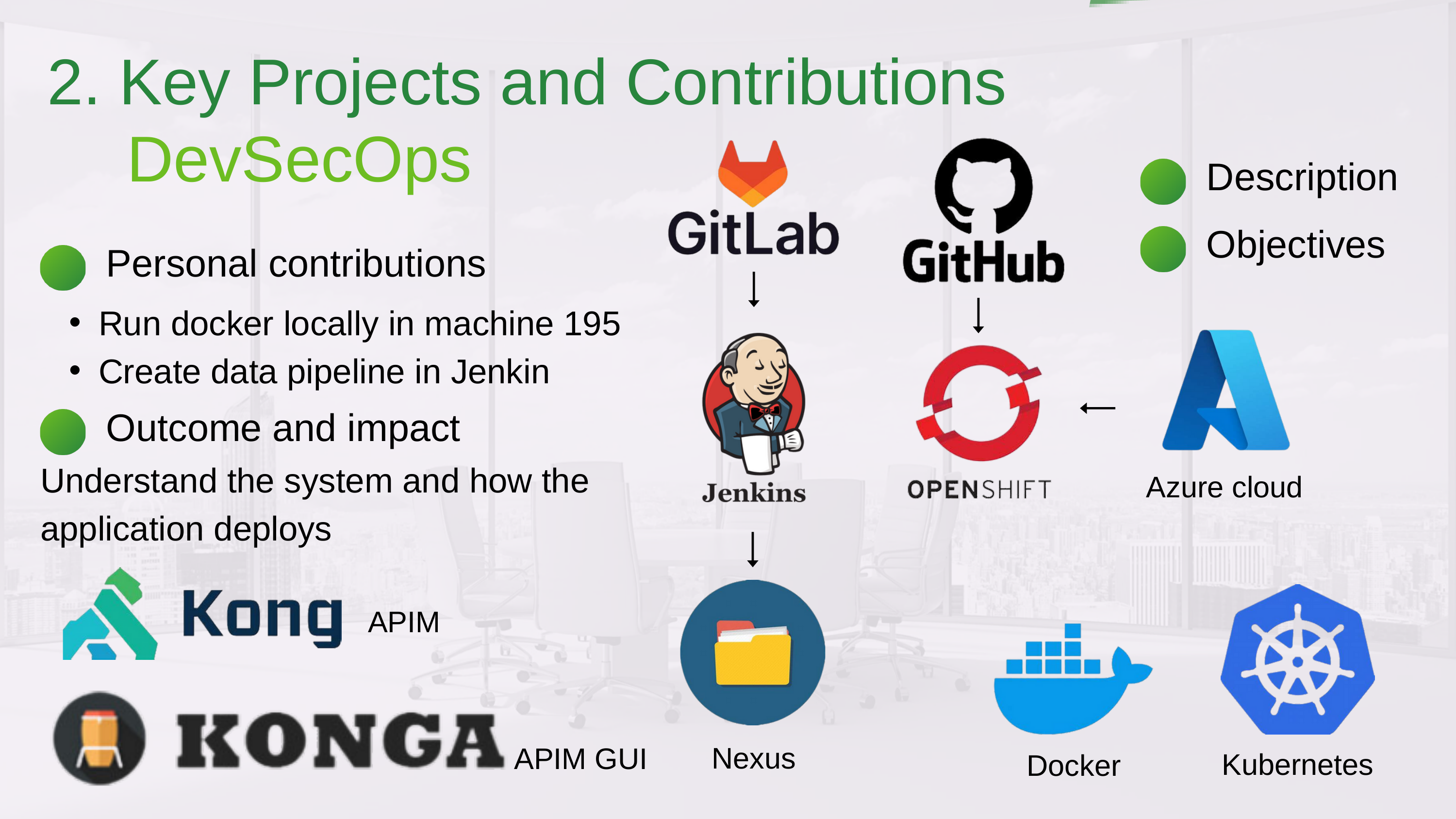

2. Key Projects and Contributions
DevSecOps

Description

Objectives

Personal contributions

Run docker locally in machine 195
Create data pipeline in Jenkin

Outcome and impact

Understand the system and how the application deploys
Azure cloud

APIM

Nexus
APIM GUI
Kubernetes
Docker